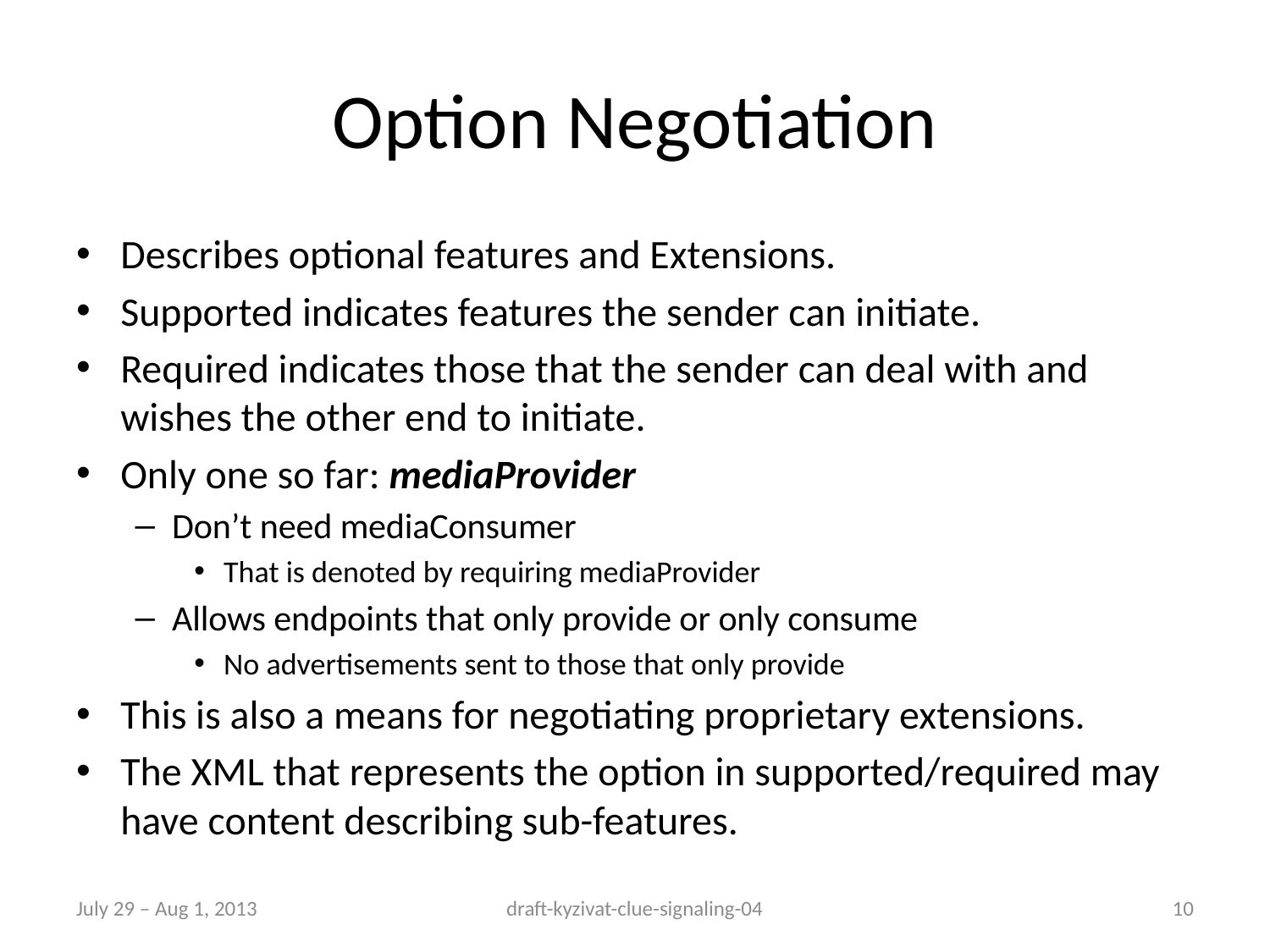

# Option Negotiation
Describes optional features and Extensions.
Supported indicates features the sender can initiate.
Required indicates those that the sender can deal with and wishes the other end to initiate.
Only one so far: mediaProvider
Don’t need mediaConsumer
That is denoted by requiring mediaProvider
Allows endpoints that only provide or only consume
No advertisements sent to those that only provide
This is also a means for negotiating proprietary extensions.
The XML that represents the option in supported/required may have content describing sub-features.
July 29 – Aug 1, 2013
draft-kyzivat-clue-signaling-04
10